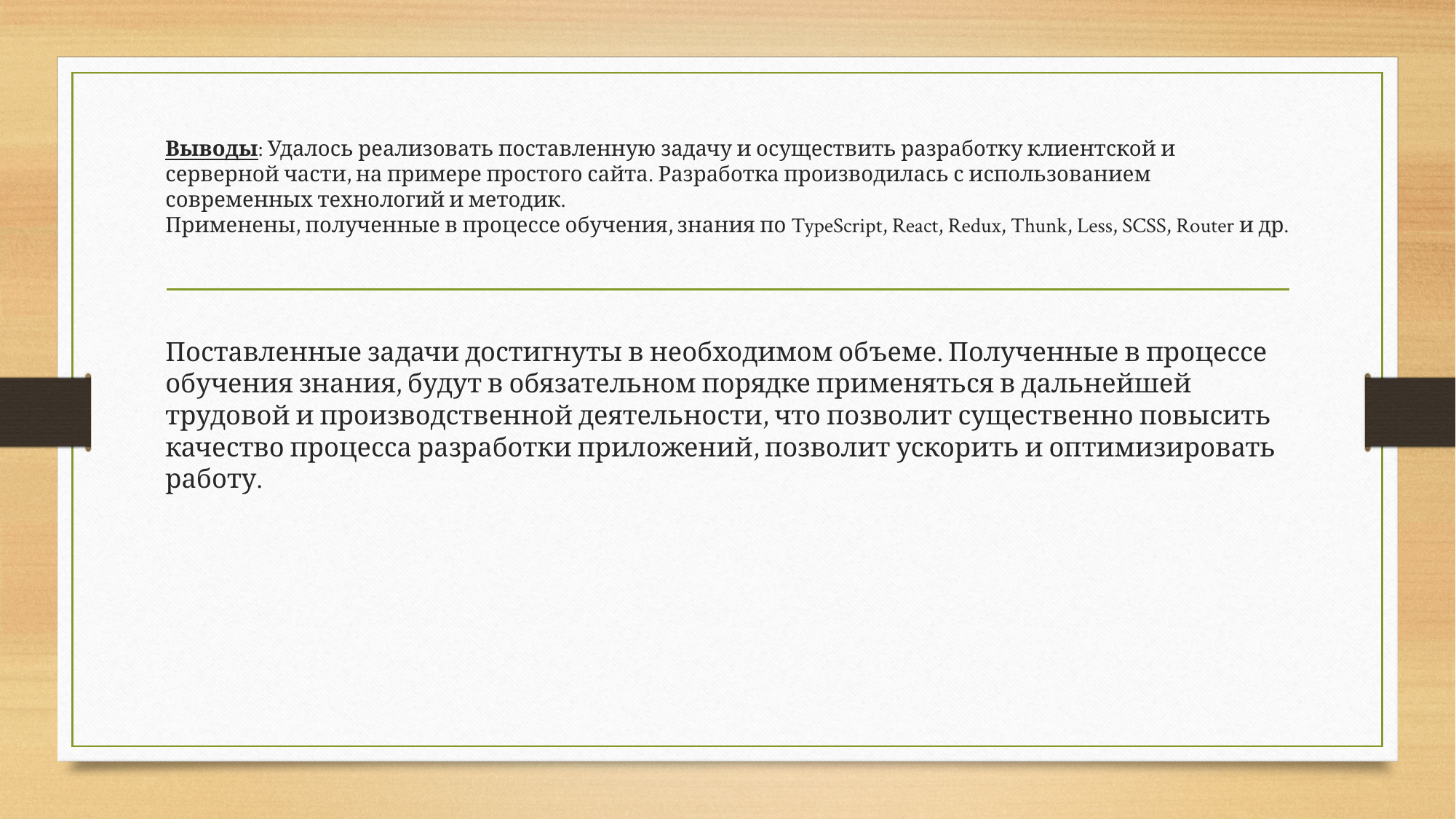

# Выводы: Удалось реализовать поставленную задачу и осуществить разработку клиентской и серверной части, на примере простого сайта. Разработка производилась с использованием современных технологий и методик. Применены, полученные в процессе обучения, знания по TypeScript, React, Redux, Thunk, Less, SCSS, Router и др.
Поставленные задачи достигнуты в необходимом объеме. Полученные в процессе обучения знания, будут в обязательном порядке применяться в дальнейшей трудовой и производственной деятельности, что позволит существенно повысить качество процесса разработки приложений, позволит ускорить и оптимизировать работу.